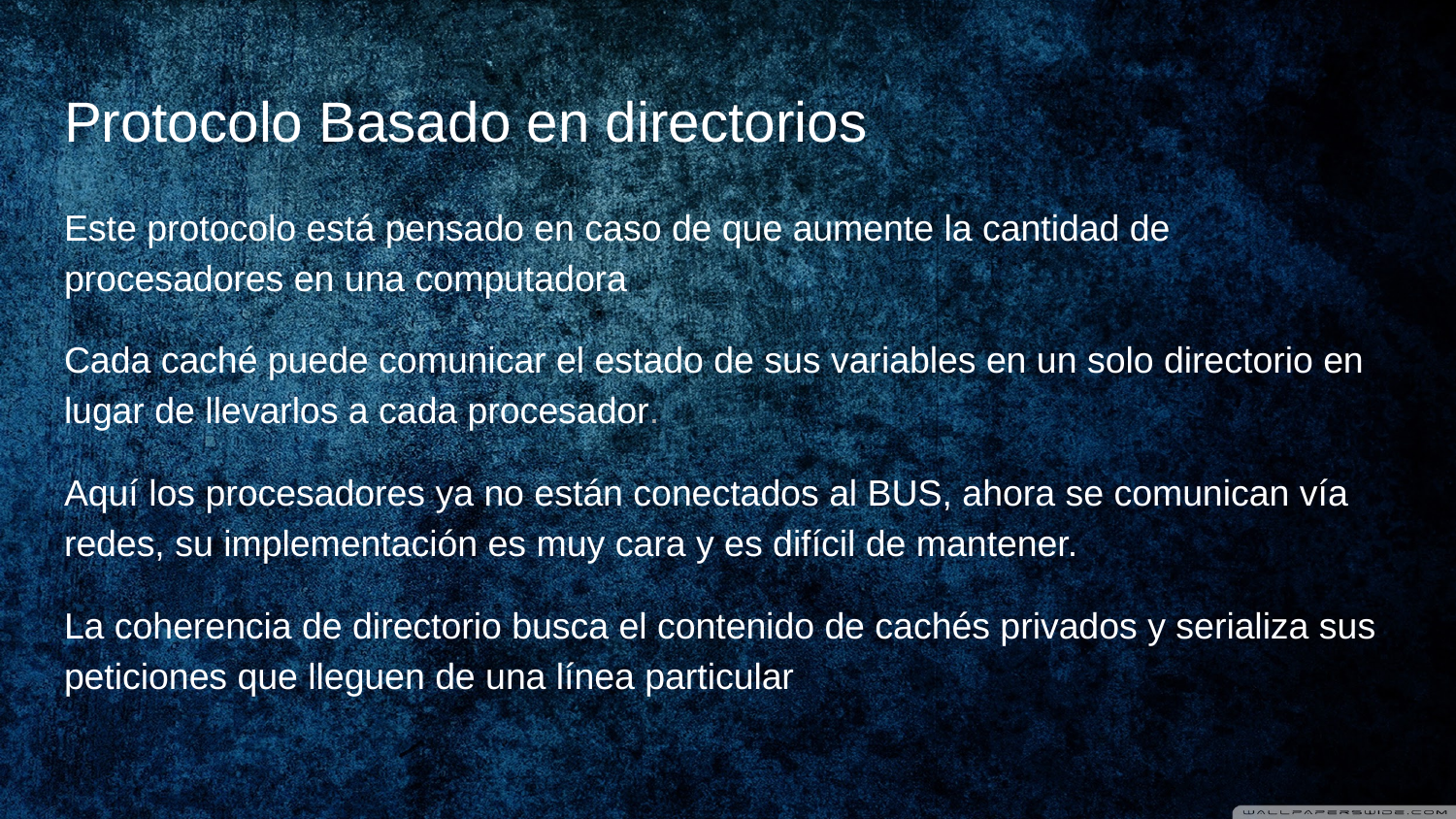

# Protocolo Basado en directorios
Este protocolo está pensado en caso de que aumente la cantidad de procesadores en una computadora
Cada caché puede comunicar el estado de sus variables en un solo directorio en lugar de llevarlos a cada procesador.
Aquí los procesadores ya no están conectados al BUS, ahora se comunican vía redes, su implementación es muy cara y es difícil de mantener.
La coherencia de directorio busca el contenido de cachés privados y serializa sus peticiones que lleguen de una línea particular